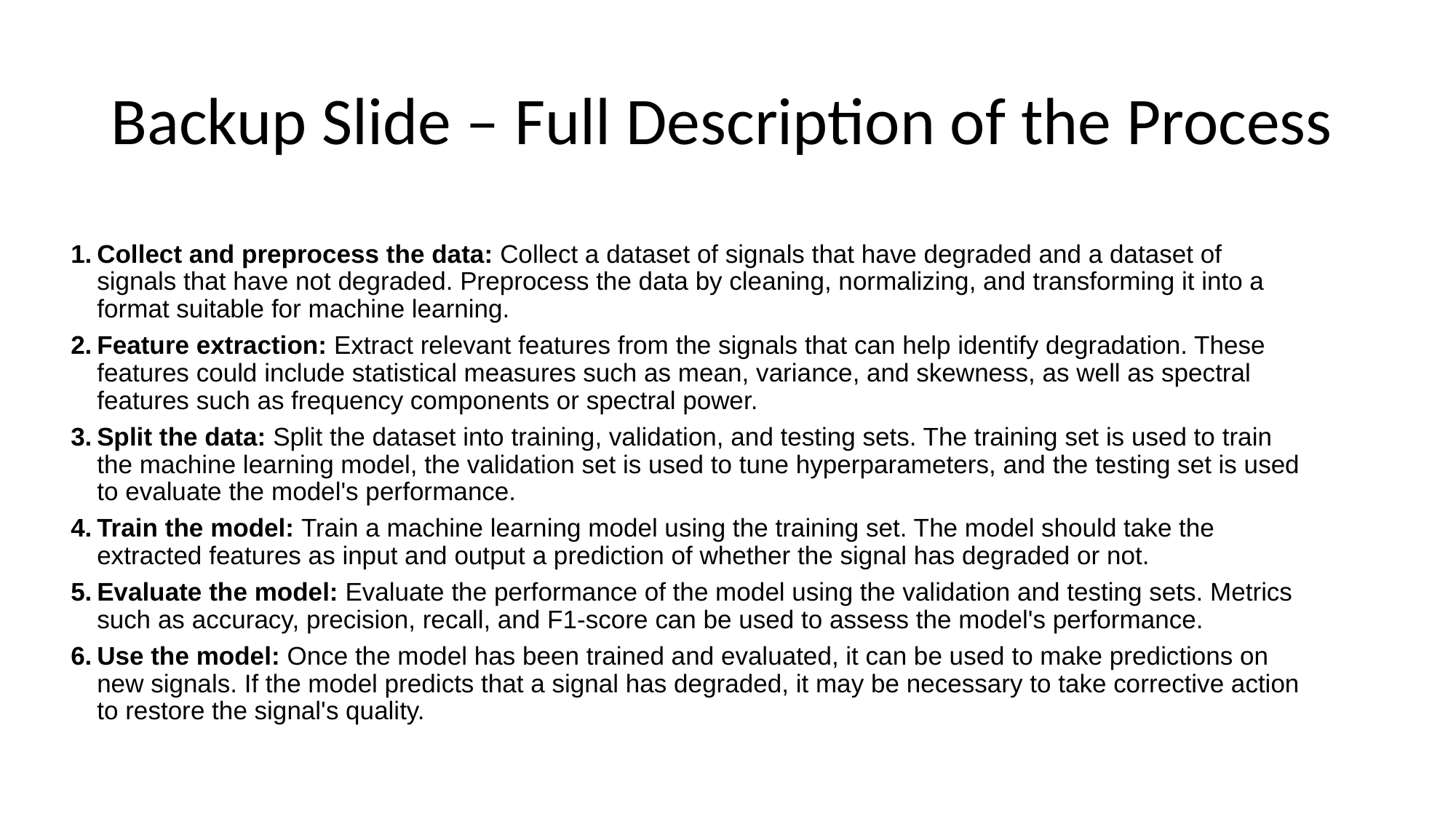

# Backup Slide – Full Description of the Process
Collect and preprocess the data: Collect a dataset of signals that have degraded and a dataset of signals that have not degraded. Preprocess the data by cleaning, normalizing, and transforming it into a format suitable for machine learning.
Feature extraction: Extract relevant features from the signals that can help identify degradation. These features could include statistical measures such as mean, variance, and skewness, as well as spectral features such as frequency components or spectral power.
Split the data: Split the dataset into training, validation, and testing sets. The training set is used to train the machine learning model, the validation set is used to tune hyperparameters, and the testing set is used to evaluate the model's performance.
Train the model: Train a machine learning model using the training set. The model should take the extracted features as input and output a prediction of whether the signal has degraded or not.
Evaluate the model: Evaluate the performance of the model using the validation and testing sets. Metrics such as accuracy, precision, recall, and F1-score can be used to assess the model's performance.
Use the model: Once the model has been trained and evaluated, it can be used to make predictions on new signals. If the model predicts that a signal has degraded, it may be necessary to take corrective action to restore the signal's quality.